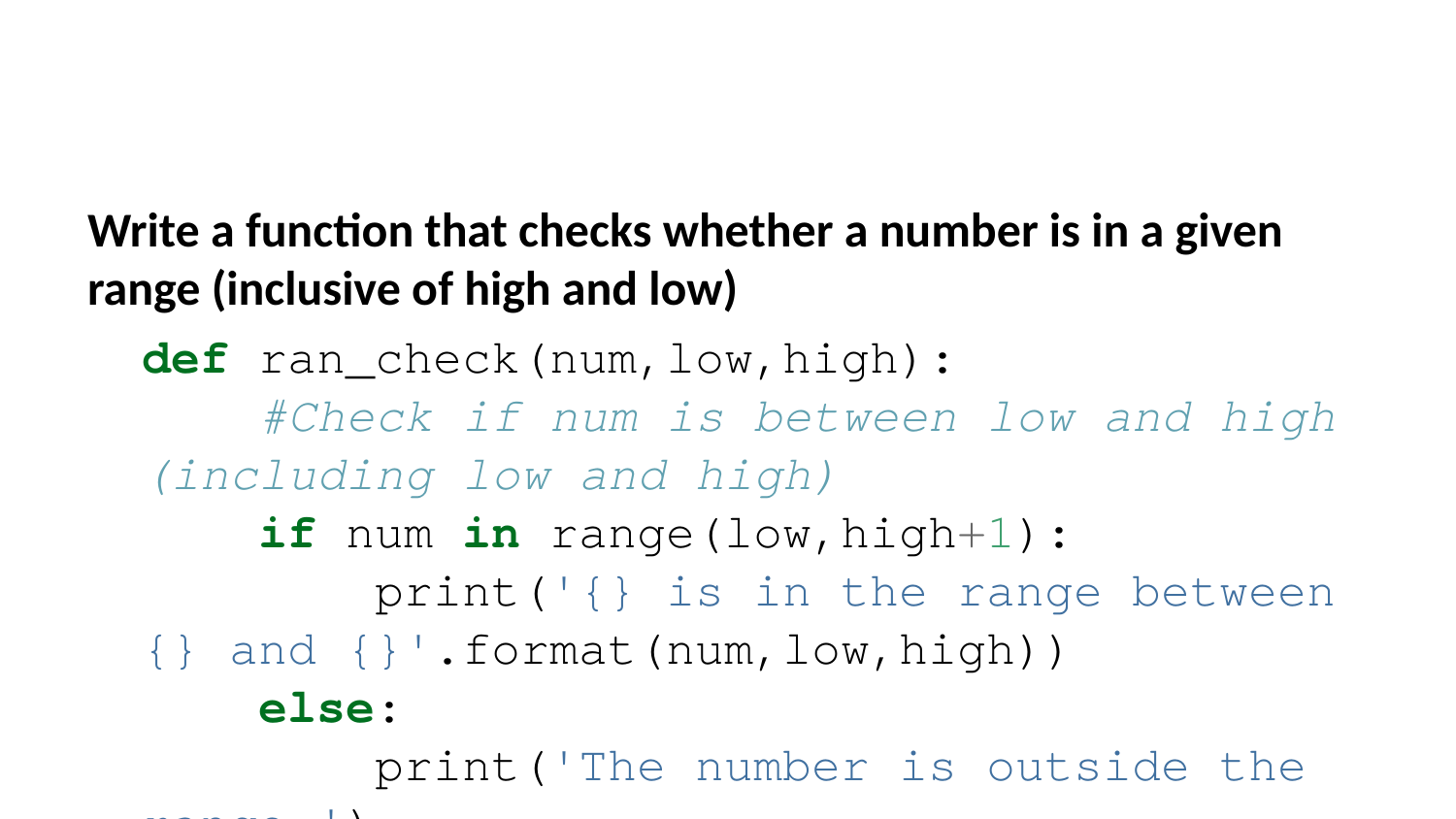

Write a function that checks whether a number is in a given range (inclusive of high and low)
def ran_check(num,low,high):
    #Check if num is between low and high (including low and high)
    if num in range(low,high+1):
        print('{} is in the range between {} and {}'.format(num,low,high))
    else:
        print('The number is outside the range.')
# Check ran_check(5,2,7)
5 is in the range between 2 and 7
If you only wanted to return a boolean:
def ran_bool(num,low,high):
    return num in range(low,high+1)
ran_bool(3,1,10)
True